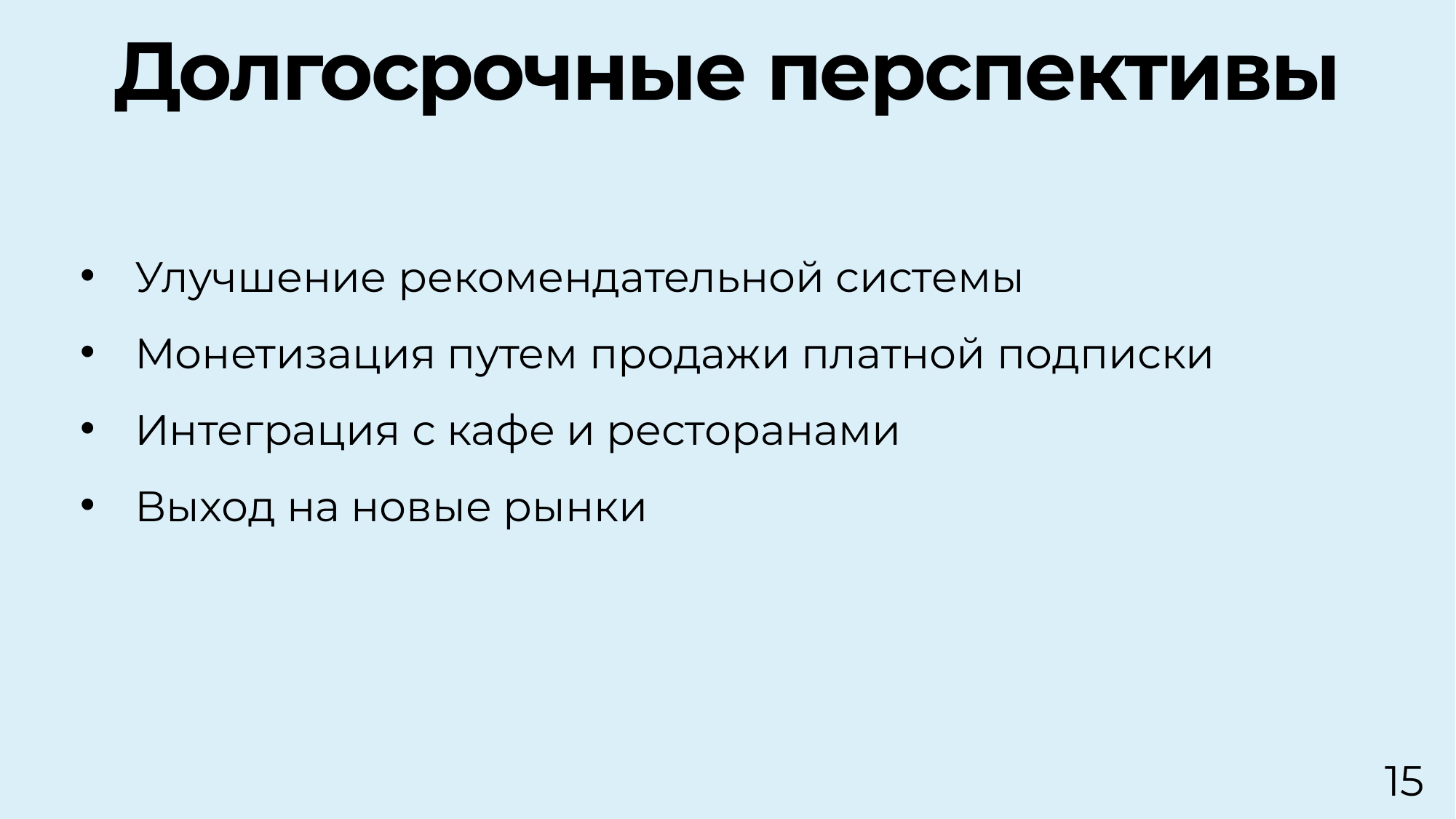

# Долгосрочные перспективы
Улучшение рекомендательной системы
Монетизация путем продажи платной подписки
Интеграция с кафе и ресторанами
Выход на новые рынки
15